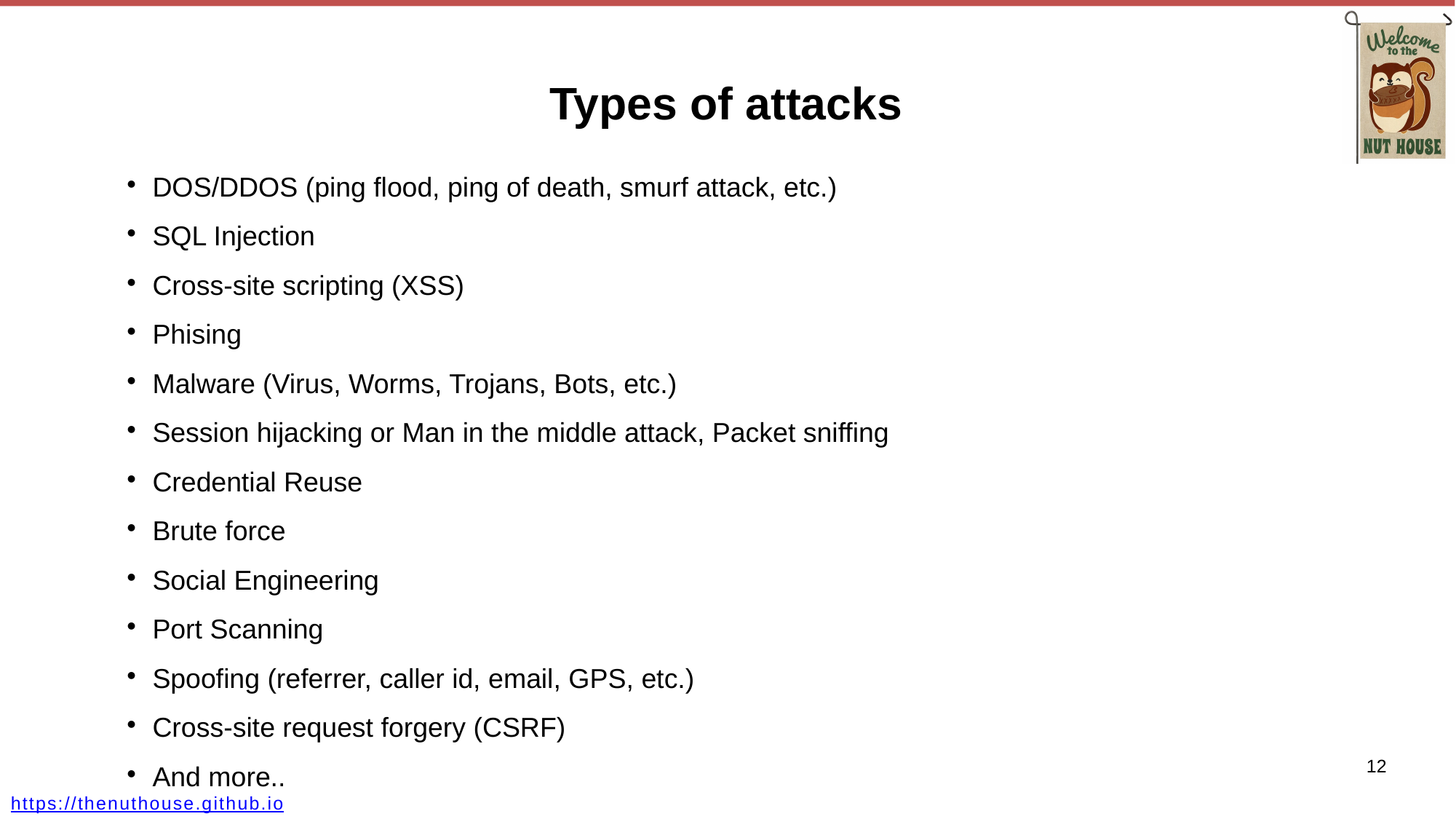

Types of attacks
DOS/DDOS (ping flood, ping of death, smurf attack, etc.)
SQL Injection
Cross-site scripting (XSS)
Phising
Malware (Virus, Worms, Trojans, Bots, etc.)
Session hijacking or Man in the middle attack, Packet sniffing
Credential Reuse
Brute force
Social Engineering
Port Scanning
Spoofing (referrer, caller id, email, GPS, etc.)
Cross-site request forgery (CSRF)
And more..

12